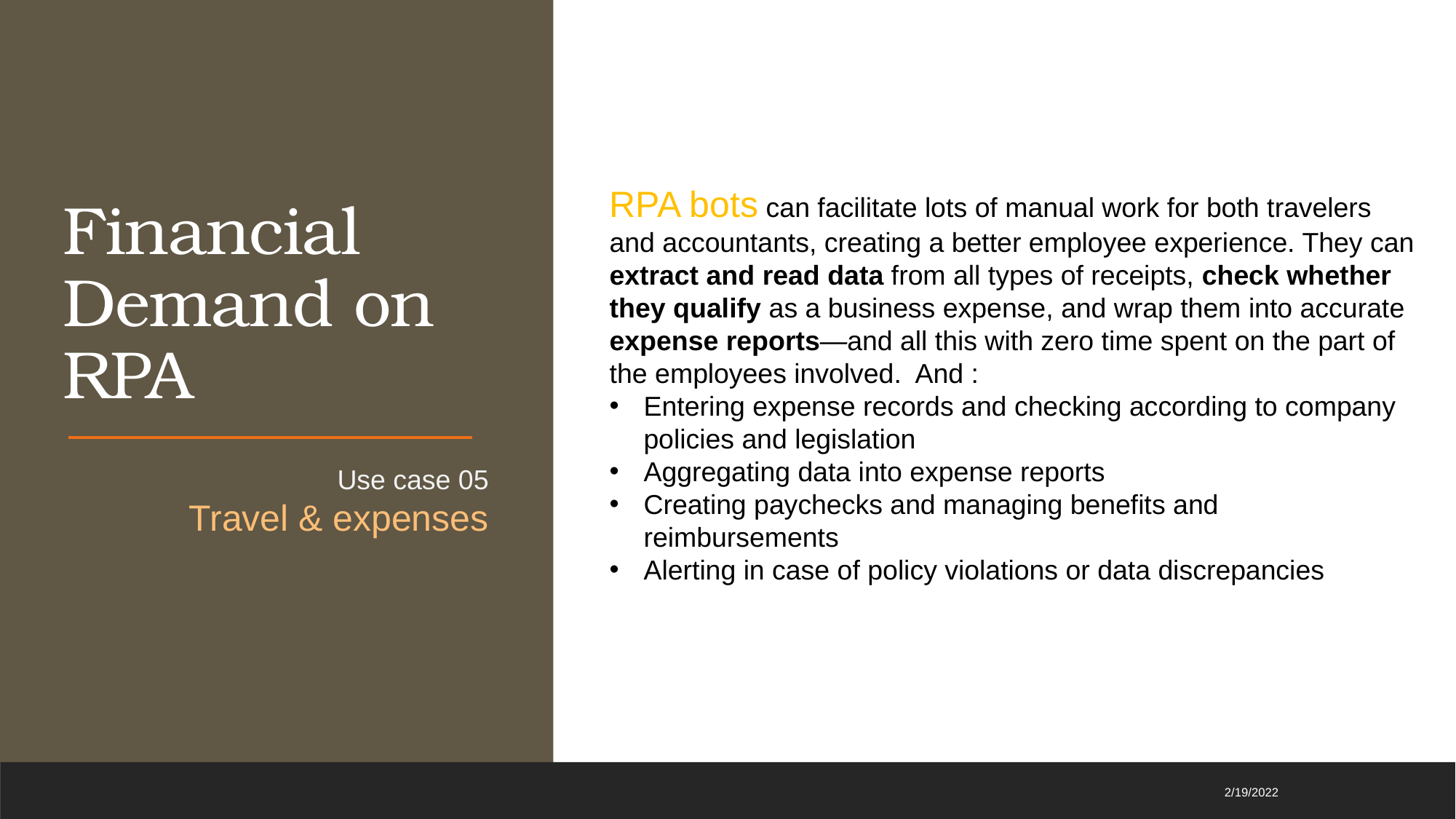

# Financial Demand on RPA
RPA bots can facilitate lots of manual work for both travelers and accountants, creating a better employee experience. They can extract and read data from all types of receipts, check whether they qualify as a business expense, and wrap them into accurate expense reports—and all this with zero time spent on the part of the employees involved.  And :
Entering expense records and checking according to company policies and legislation
Aggregating data into expense reports
Creating paychecks and managing benefits and reimbursements
Alerting in case of policy violations or data discrepancies
Use case 05
Travel & expenses

2/19/2022
7